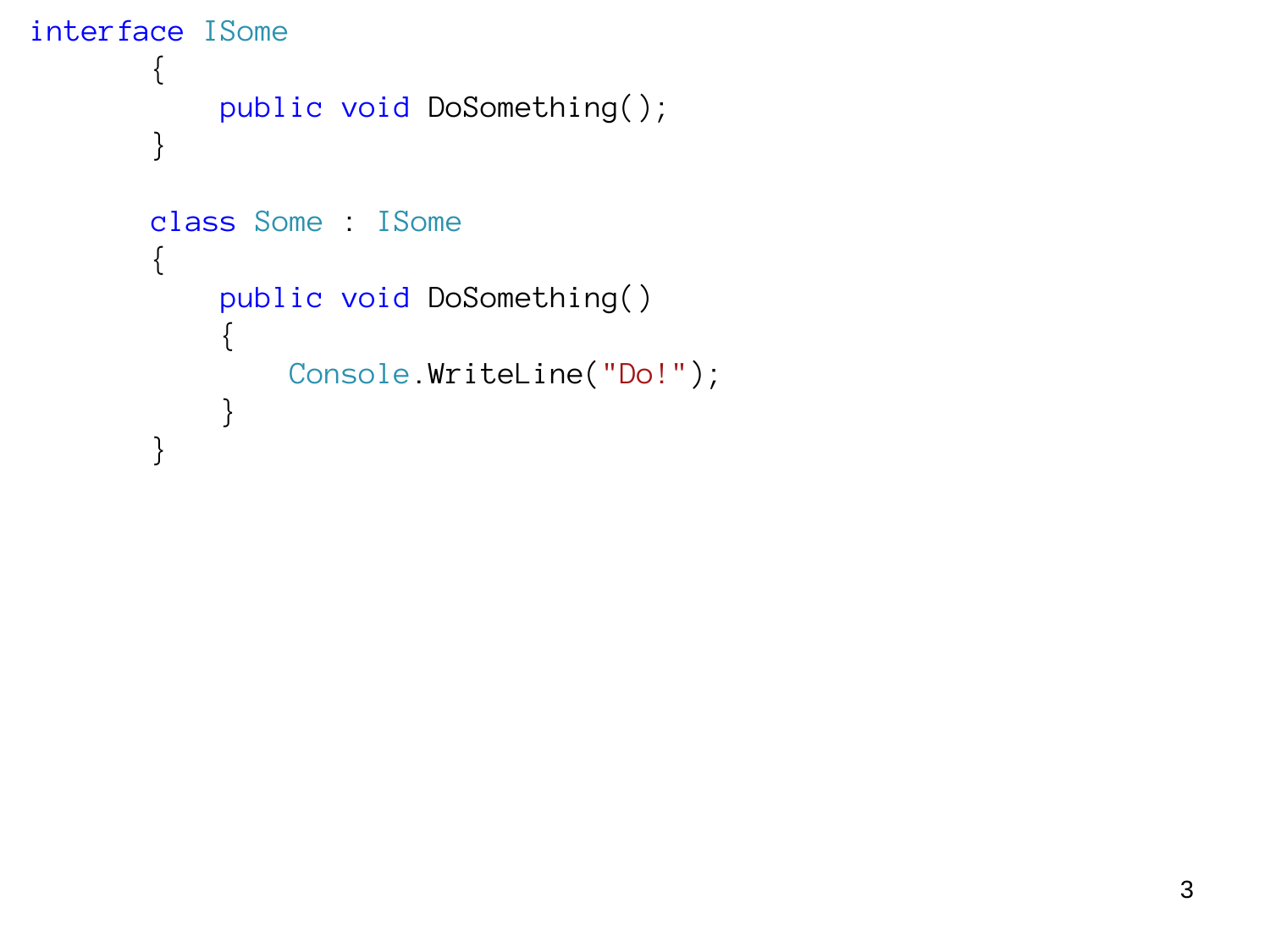

interface ISome
        {
            public void DoSomething();
        }

        class Some : ISome
        {
            public void DoSomething()
            {
                Console.WriteLine("Do!");
            }
        }
3